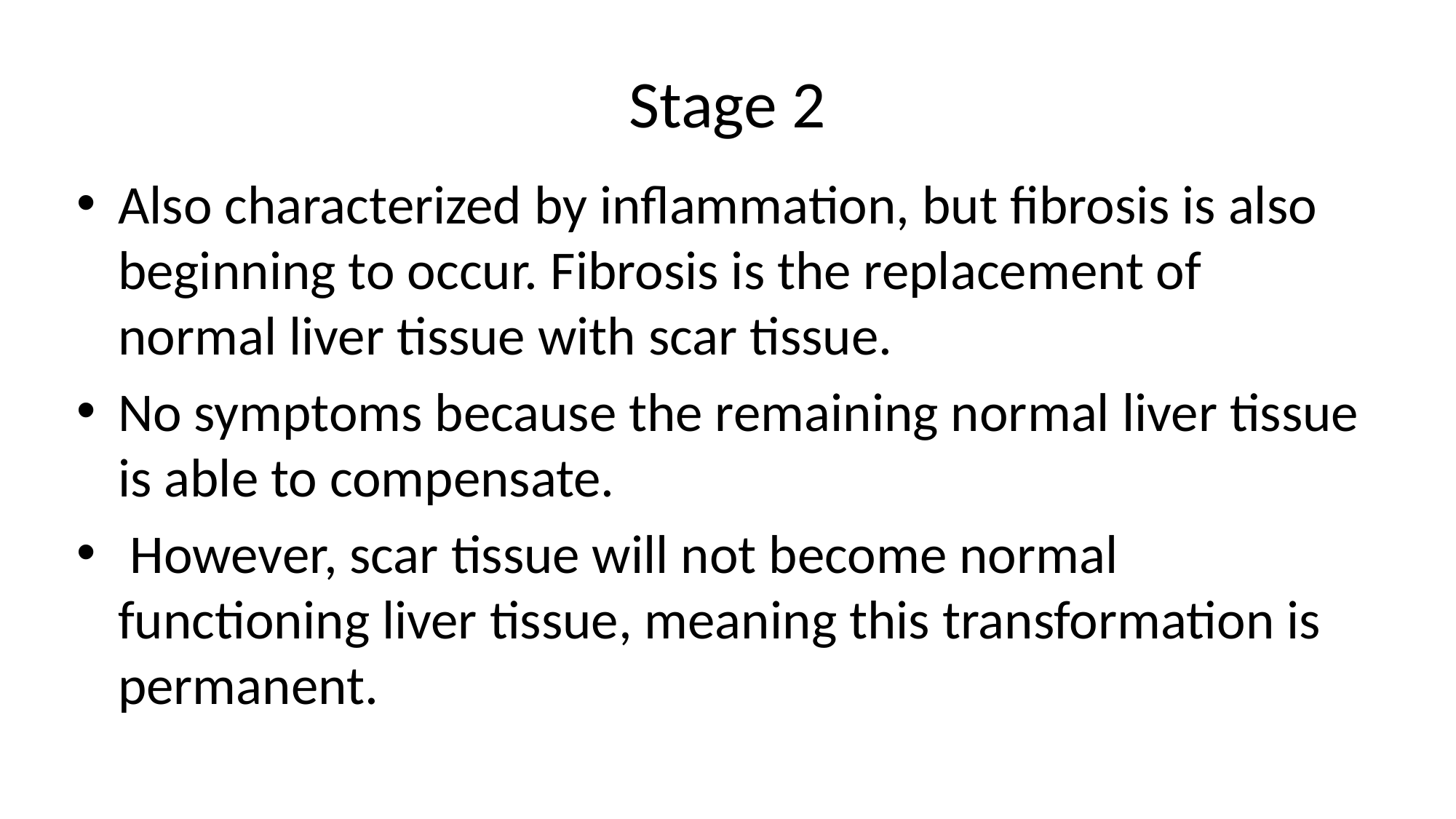

# Stage 2
Also characterized by inflammation, but fibrosis is also beginning to occur. Fibrosis is the replacement of normal liver tissue with scar tissue.
No symptoms because the remaining normal liver tissue is able to compensate.
 However, scar tissue will not become normal functioning liver tissue, meaning this transformation is permanent.